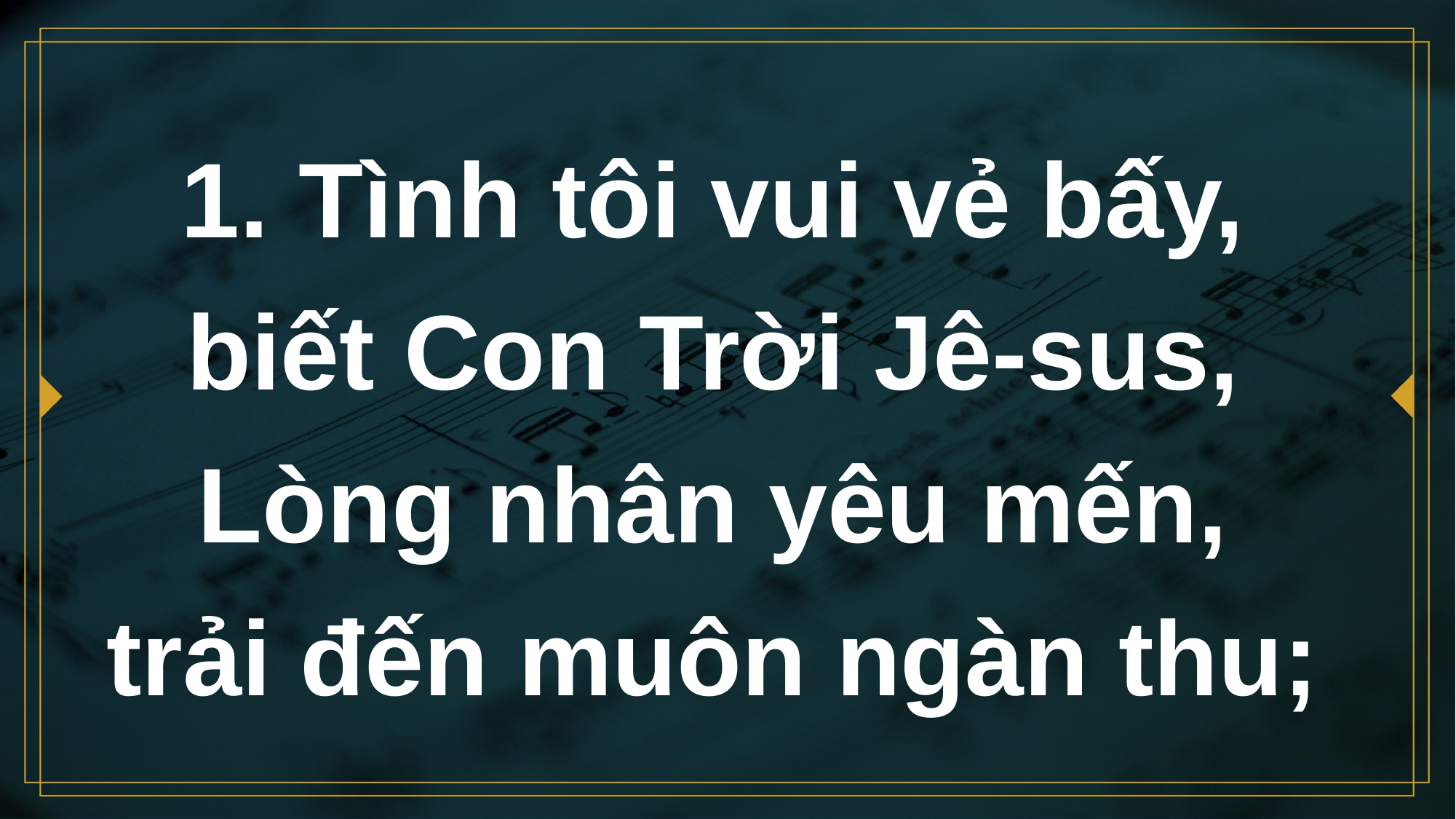

# 1. Tình tôi vui vẻ bấy, biết Con Trời Jê-sus, Lòng nhân yêu mến, trải đến muôn ngàn thu;